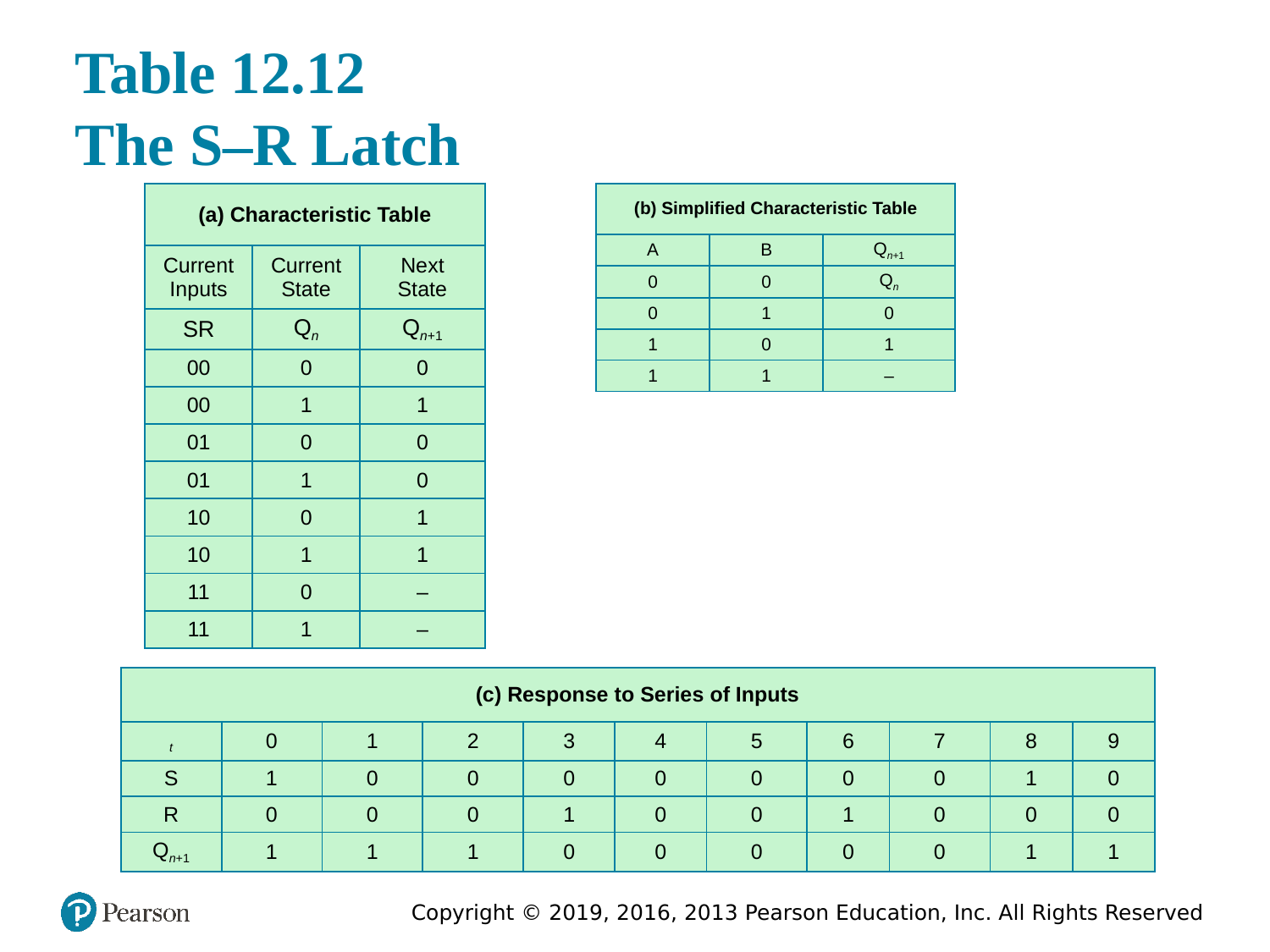

# Table 12.12 The S–R Latch
| (a) Characteristic Table |  |  |
| --- | --- | --- |
| Current Inputs | Current State | Next State |
| SR | Qn | Qn+1 |
| 00 | 0 | 0 |
| 00 | 1 | 1 |
| 01 | 0 | 0 |
| 01 | 1 | 0 |
| 10 | 0 | 1 |
| 10 | 1 | 1 |
| 11 | 0 | – |
| 11 | 1 | – |
| (b) Simplified Characteristic Table |  |  |
| --- | --- | --- |
| A | B | Qn+1 |
| 0 | 0 | Qn |
| 0 | 1 | 0 |
| 1 | 0 | 1 |
| 1 | 1 | – |
| (c) Response to Series of Inputs |  |  |  |  |  |  |  |  |  |  |
| --- | --- | --- | --- | --- | --- | --- | --- | --- | --- | --- |
| t | 0 | 1 | 2 | 3 | 4 | 5 | 6 | 7 | 8 | 9 |
| S | 1 | 0 | 0 | 0 | 0 | 0 | 0 | 0 | 1 | 0 |
| R | 0 | 0 | 0 | 1 | 0 | 0 | 1 | 0 | 0 | 0 |
| Qn+1 | 1 | 1 | 1 | 0 | 0 | 0 | 0 | 0 | 1 | 1 |